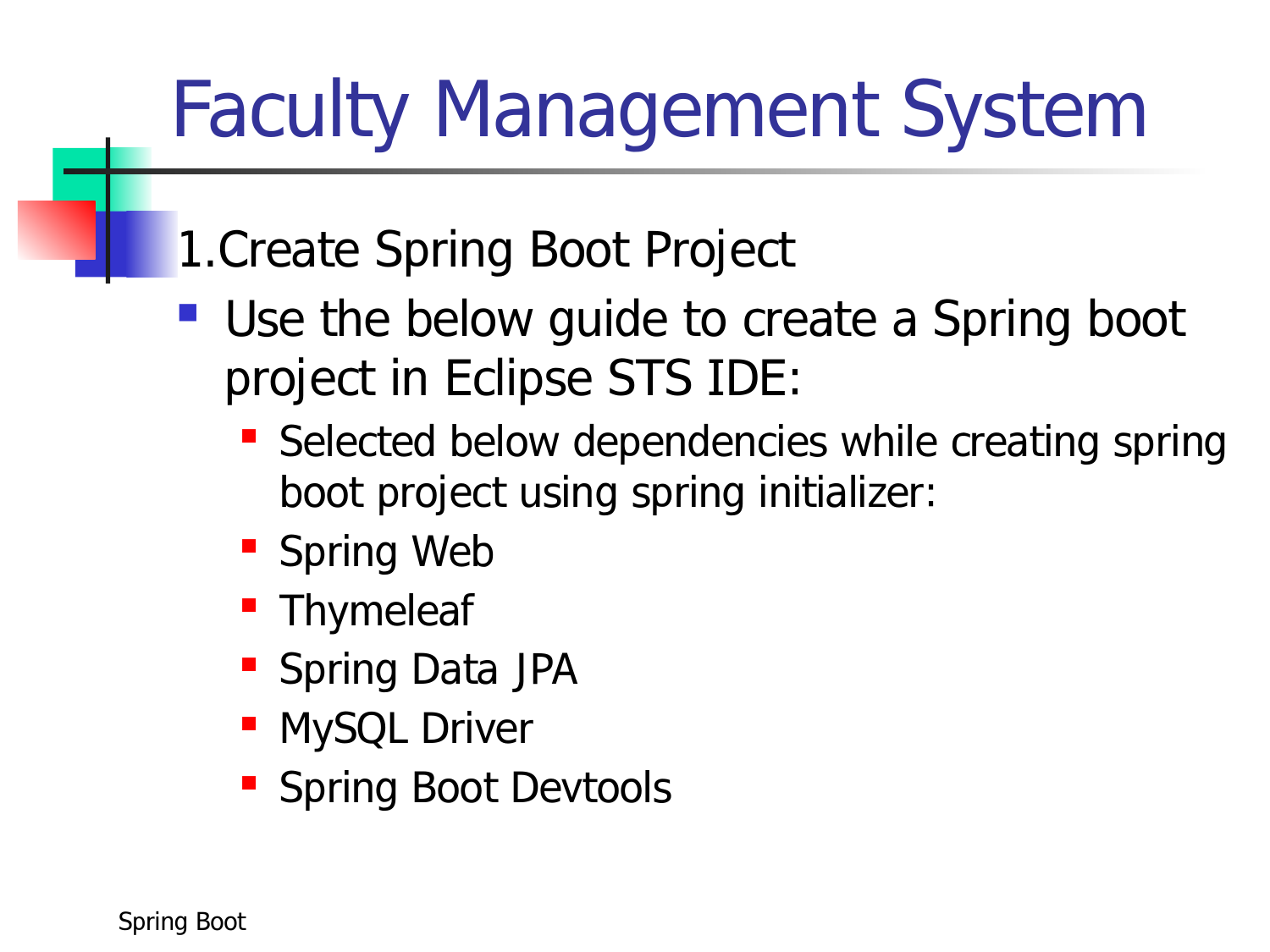

# Faculty Management System
1.Create Spring Boot Project
Use the below guide to create a Spring boot project in Eclipse STS IDE:
Selected below dependencies while creating spring boot project using spring initializer:
Spring Web
Thymeleaf
Spring Data JPA
MySQL Driver
Spring Boot Devtools
Spring Boot